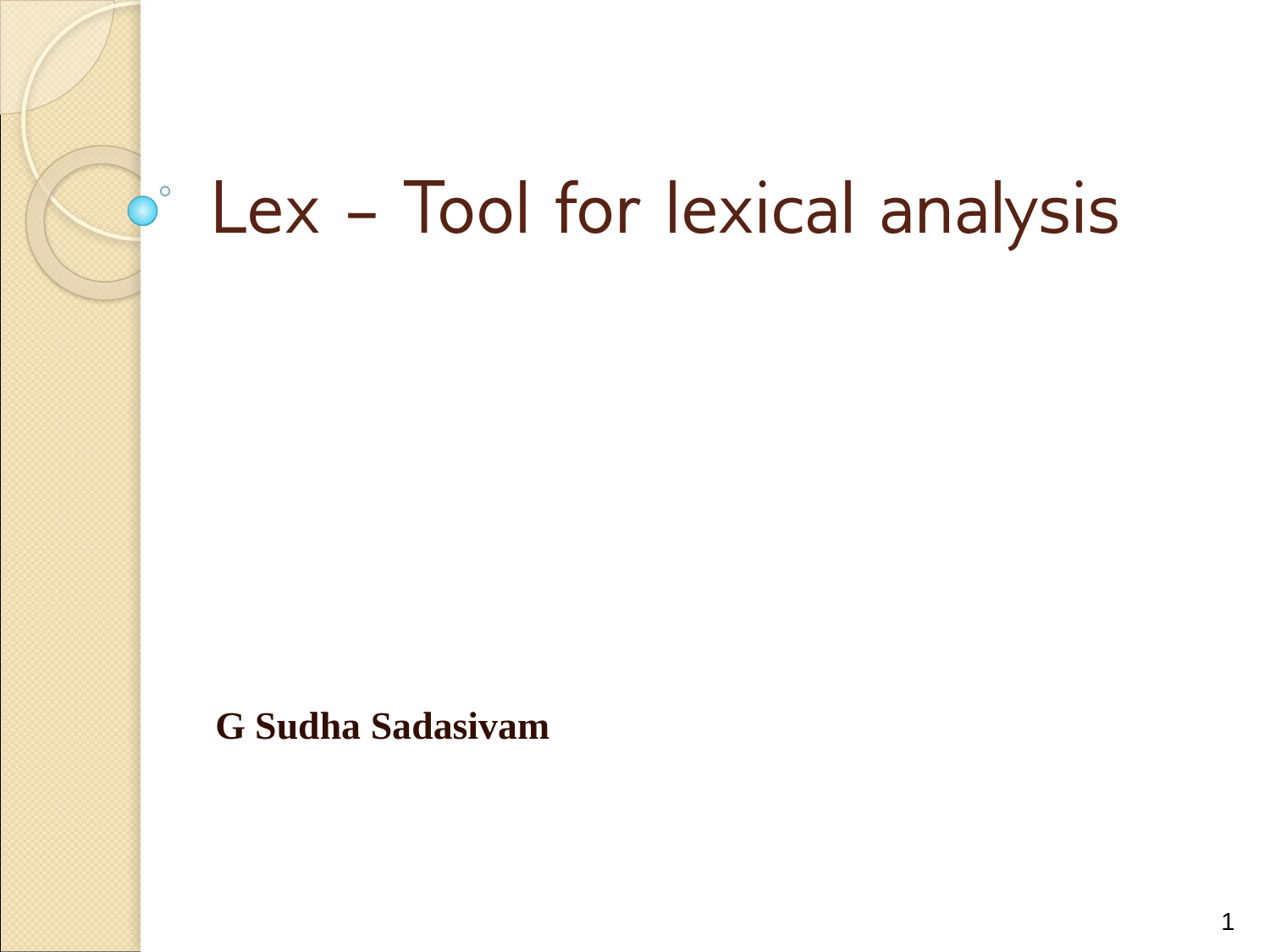

# Lex – Tool for lexical analysis
G Sudha Sadasivam
1